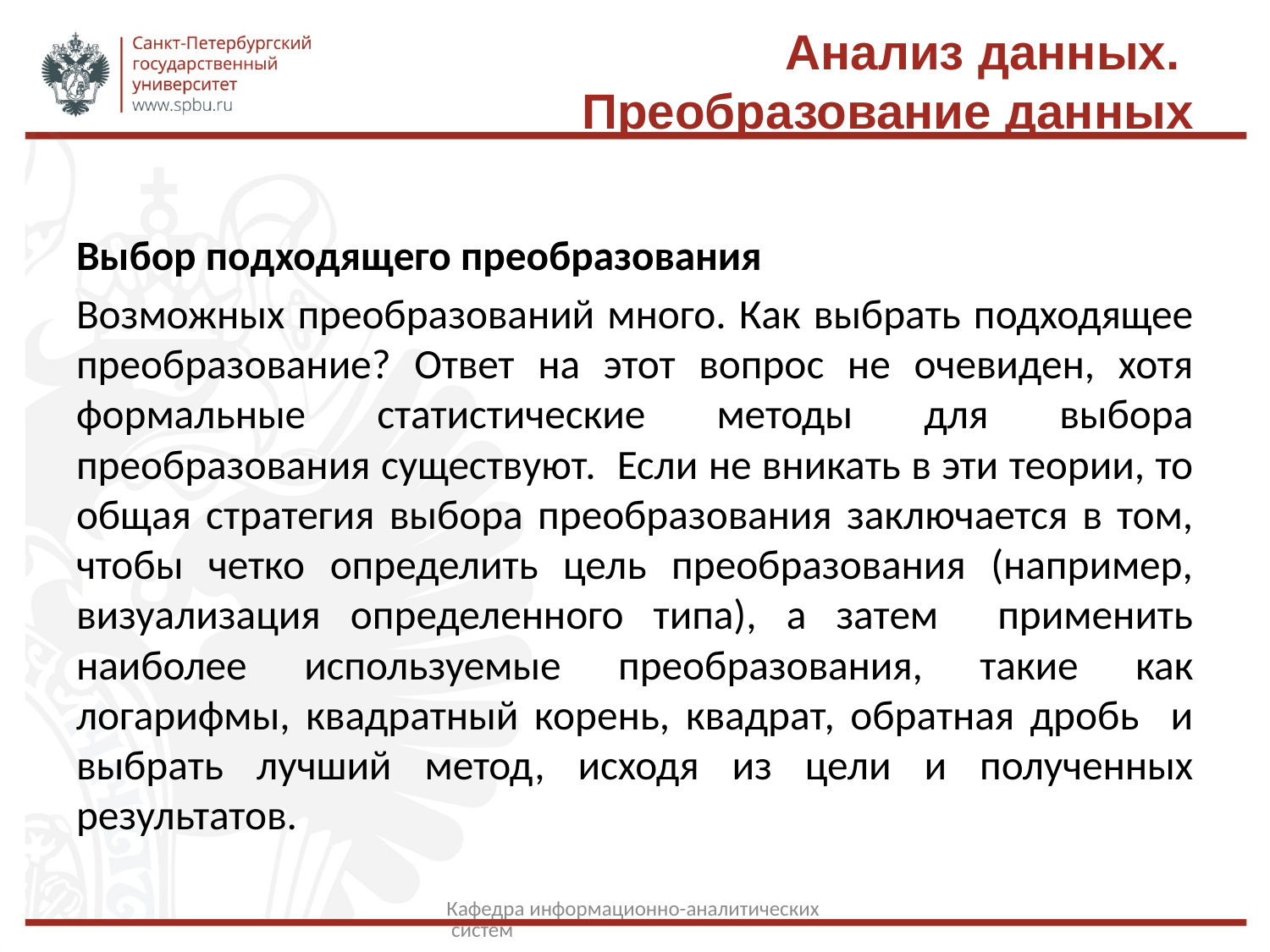

# Анализ данных. Преобразование данных
Выбор подходящего преобразования
Возможных преобразований много. Как выбрать подходящее преобразование? Ответ на этот вопрос не очевиден, хотя формальные статистические методы для выбора преобразования существуют.  Если не вникать в эти теории, то общая стратегия выбора преобразования заключается в том, чтобы четко определить цель преобразования (например, визуализация определенного типа), а затем  применить наиболее используемые преобразования, такие как логарифмы, квадратный корень, квадрат, обратная дробь  и выбрать лучший метод, исходя из цели и полученных результатов.

Кафедра информационно-аналитических систем